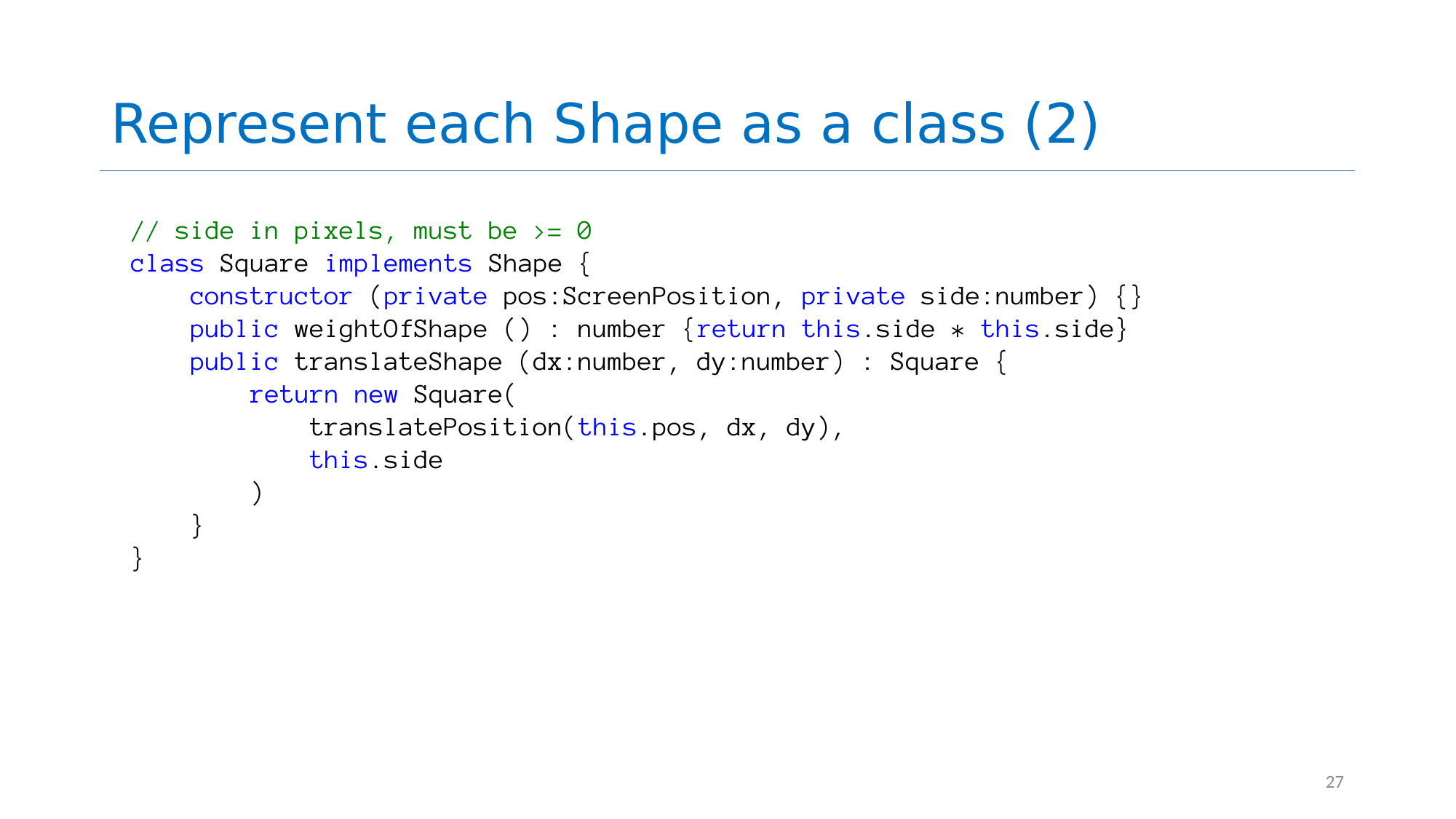

# Represent each Shape as a class (2)
// side in pixels, must be >= 0
class Square implements Shape {
    constructor (private pos:ScreenPosition, private side:number) {}
    public weightOfShape () : number {return this.side * this.side}
    public translateShape (dx:number, dy:number) : Square {
        return new Square(
            translatePosition(this.pos, dx, dy),
            this.side
        )
    }
}
27